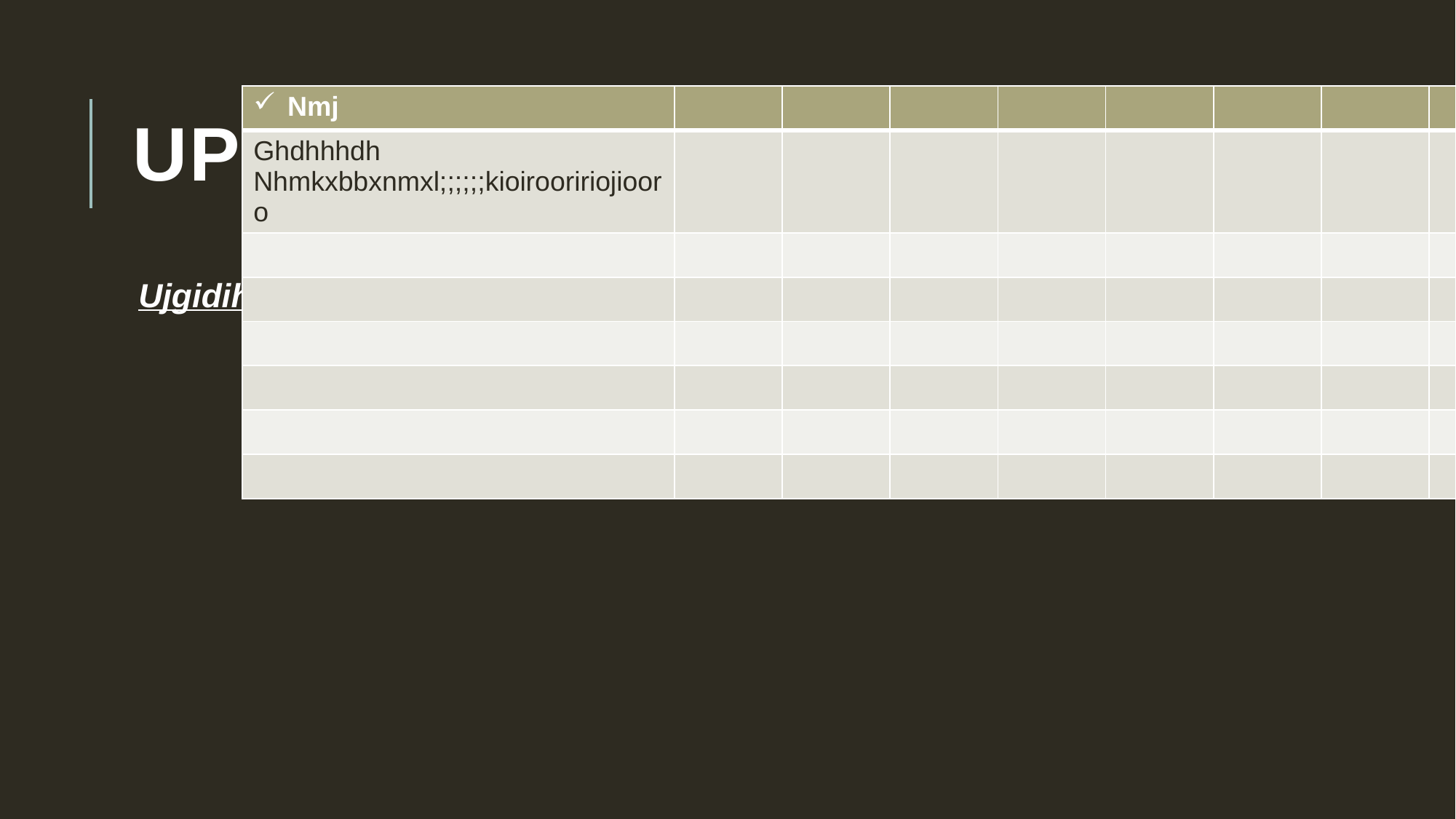

# Updidkkd;lsks;sdkdkd
| Nmj |  |  |  |  |  |  |  |  |
| --- | --- | --- | --- | --- | --- | --- | --- | --- |
| Ghdhhhdh Nhmkxbbxnmxl;;;;;;kioirooririojiooro |  |  |  |  |  |  |  |  |
|  |  |  |  |  |  |  |  |  |
|  |  |  |  |  |  |  |  |  |
|  |  |  |  |  |  |  |  |  |
|  |  |  |  |  |  |  |  |  |
|  |  |  |  |  |  |  |  |  |
|  |  |  |  |  |  |  |  |  |
Ujgidihsshyowopwp jkfcjdjcjkkckjdcjhd